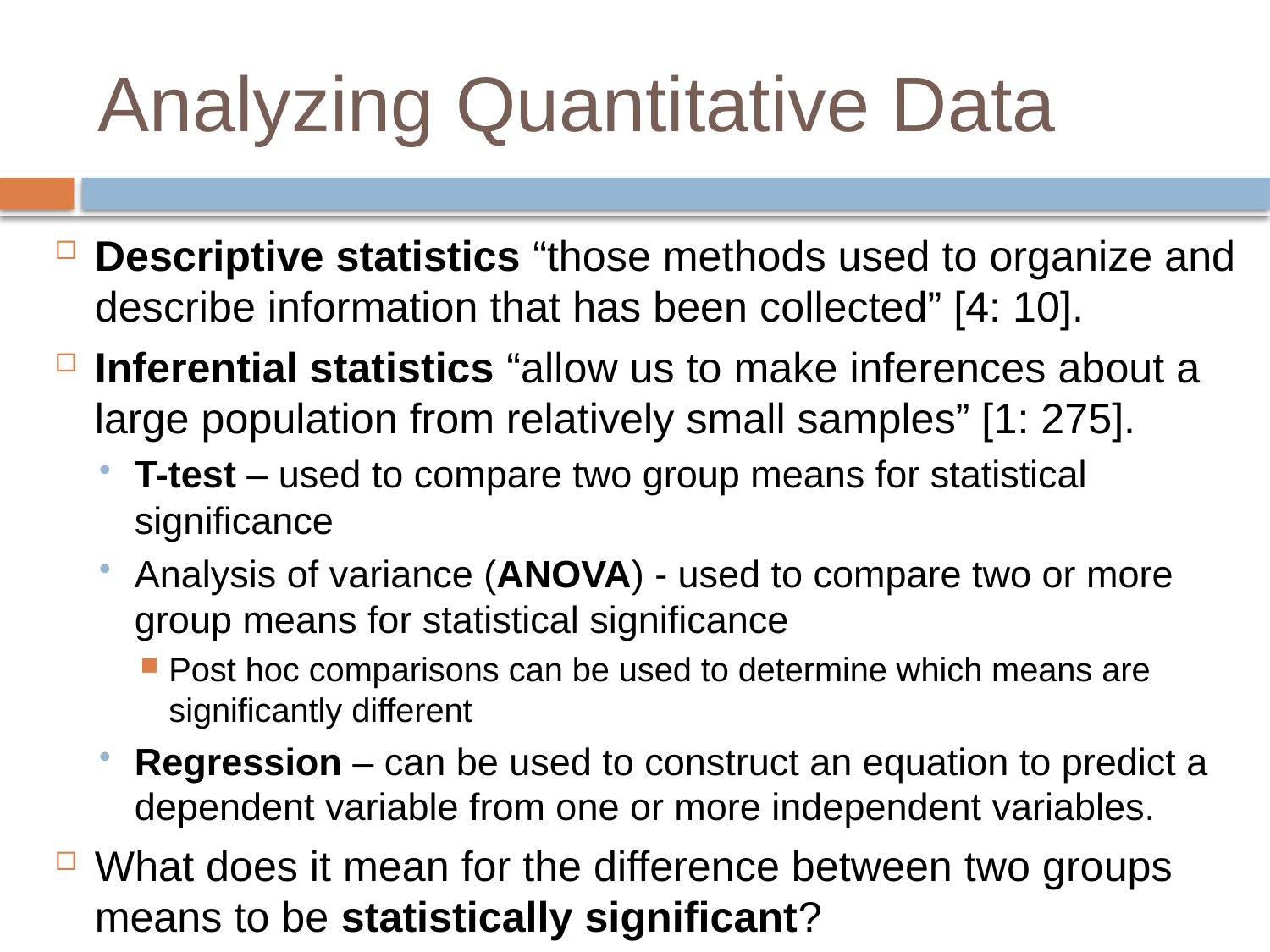

# Analyzing Quantitative Data
Descriptive statistics “those methods used to organize and describe information that has been collected” [4: 10].
Inferential statistics “allow us to make inferences about a large population from relatively small samples” [1: 275].
T-test – used to compare two group means for statistical significance
Analysis of variance (ANOVA) - used to compare two or more group means for statistical significance
Post hoc comparisons can be used to determine which means are significantly different
Regression – can be used to construct an equation to predict a dependent variable from one or more independent variables.
What does it mean for the difference between two groups means to be statistically significant?